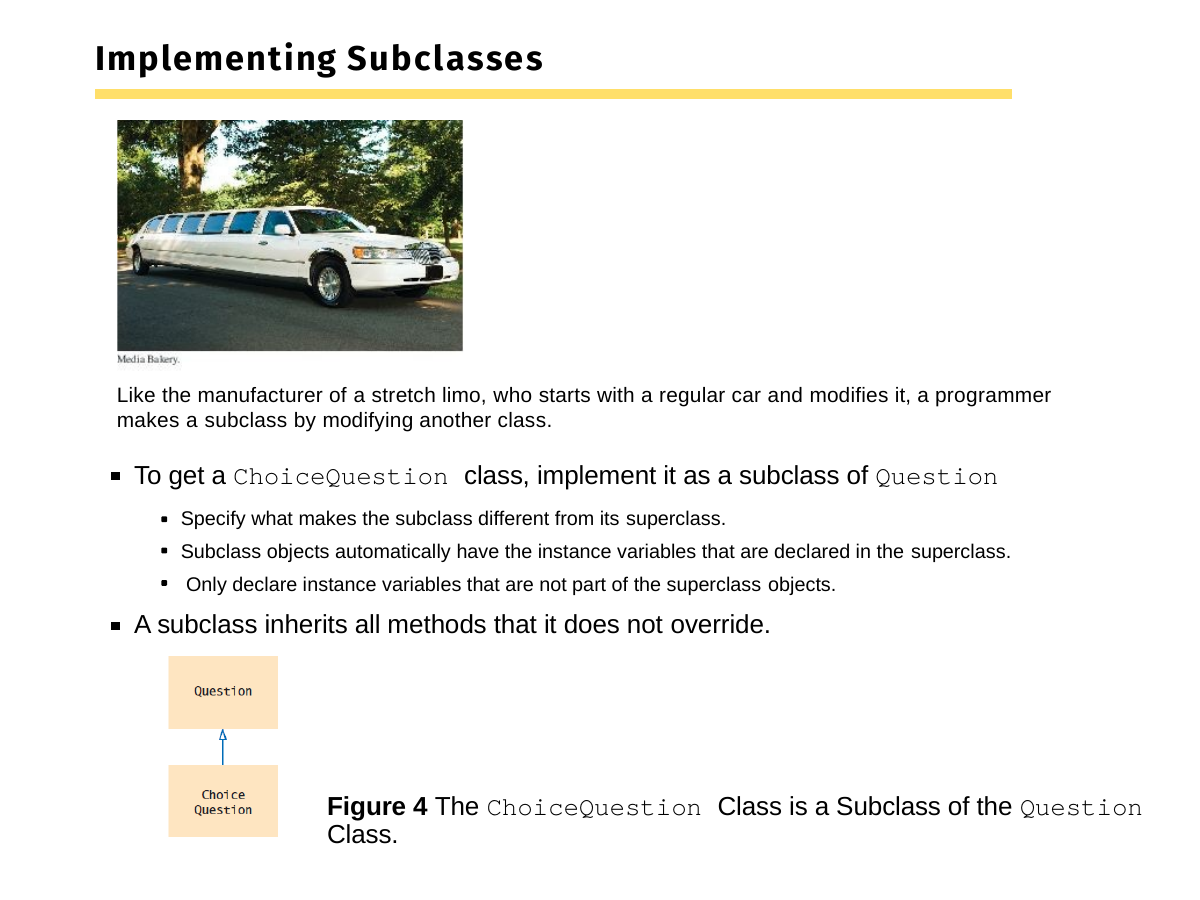

# Implementing Subclasses

Like the manufacturer of a stretch limo, who starts with a regular car and modifies it, a programmer  makes a subclass by modifying another class.

To get a ChoiceQuestion class, implement it as a subclass of Question
Specify what makes the subclass different from its superclass.
Subclass objects automatically have the instance variables that are declared in the superclass.  Only declare instance variables that are not part of the superclass objects.
A subclass inherits all methods that it does not override.

Figure 4 The ChoiceQuestion Class is a Subclass of the Question
Class.